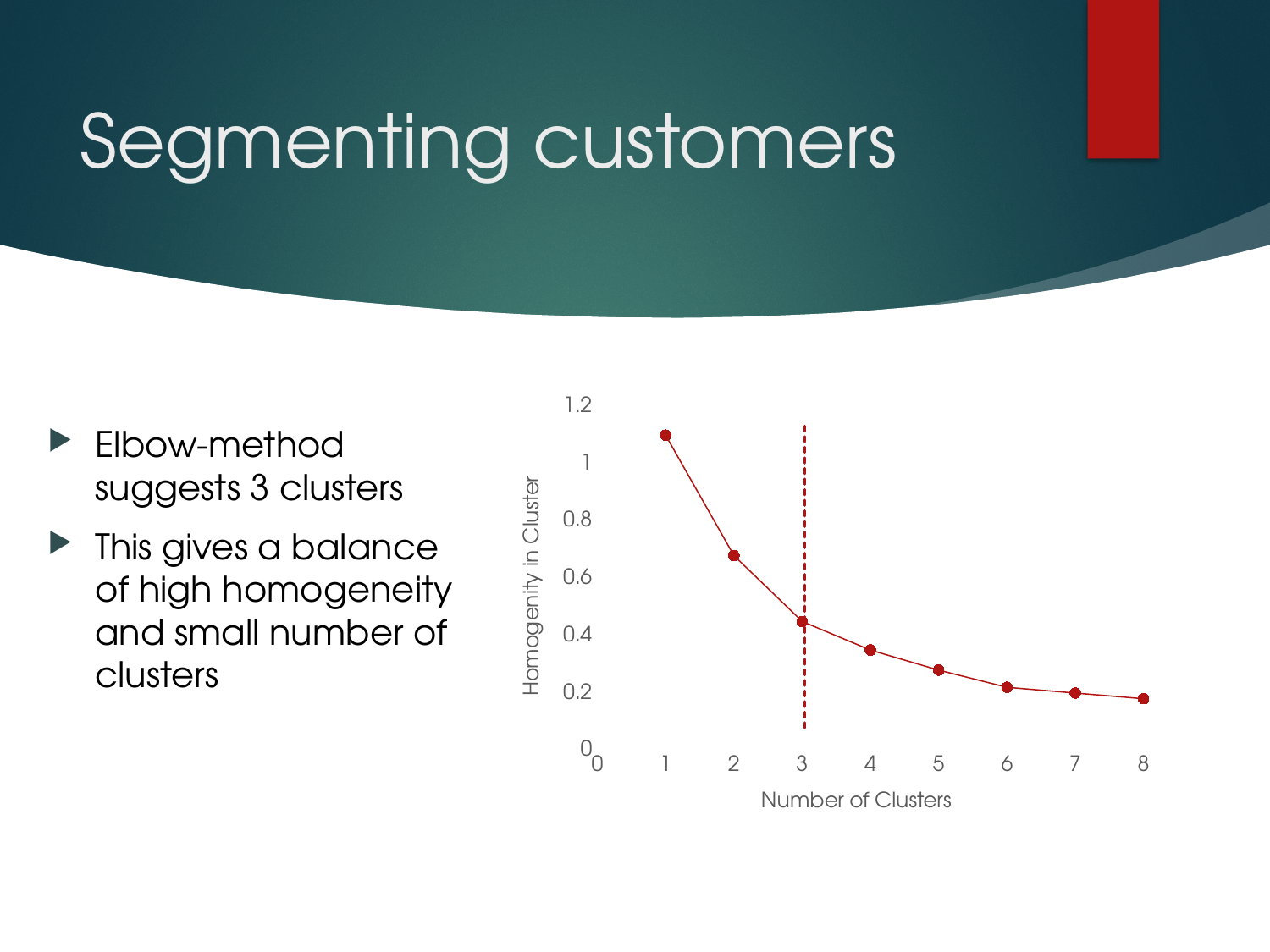

# Segmenting customers

### Chart

| Category | Homogenity |
|---|---|
Elbow-method suggests 3 clusters
This gives a balance of high homogeneity and small number of clusters